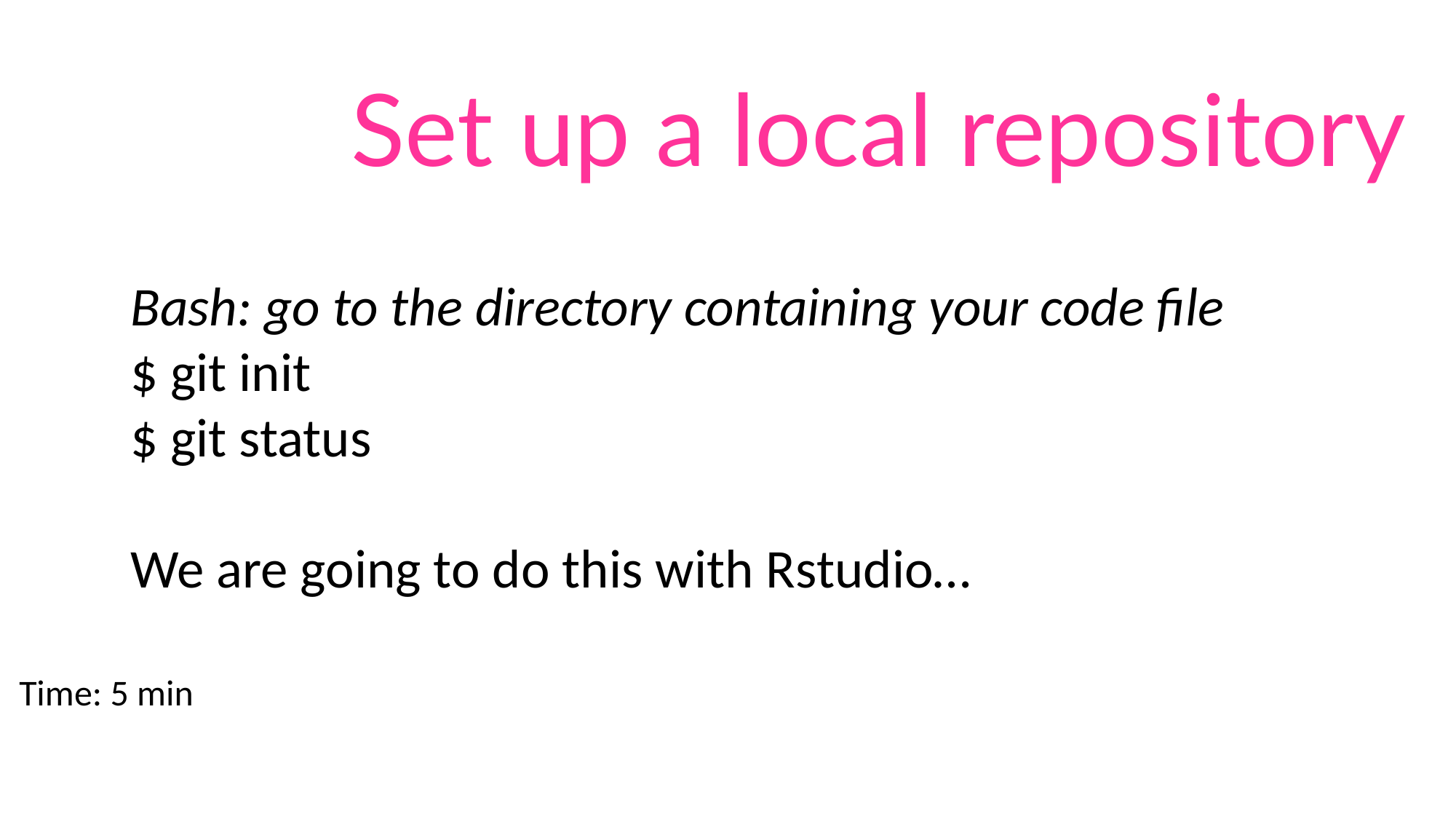

Set up a local repository
Bash: go to the directory containing your code file
$ git init
$ git status

We are going to do this with Rstudio…

Time: 5 min